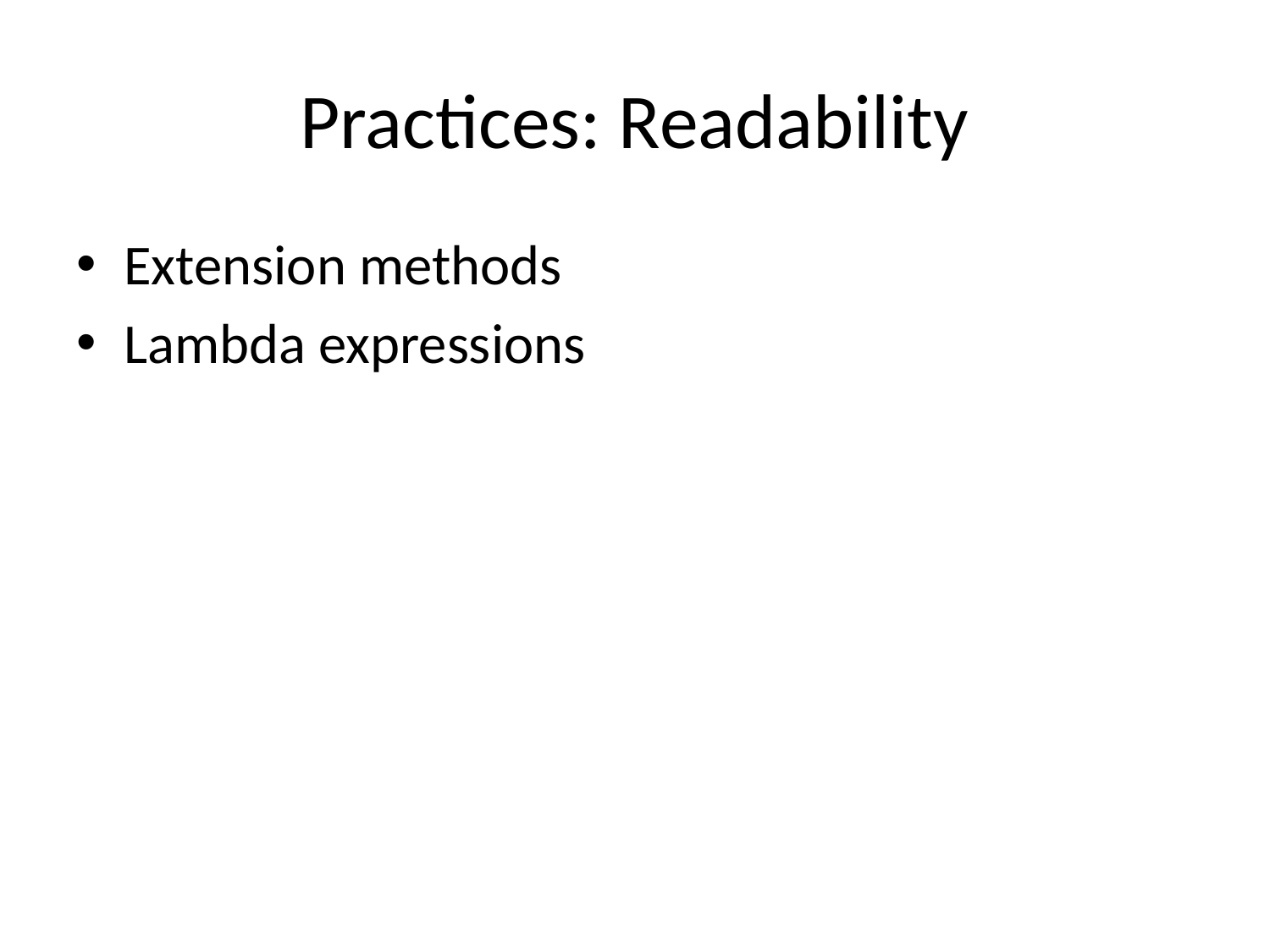

# Practices: Readability
Extension methods
Lambda expressions